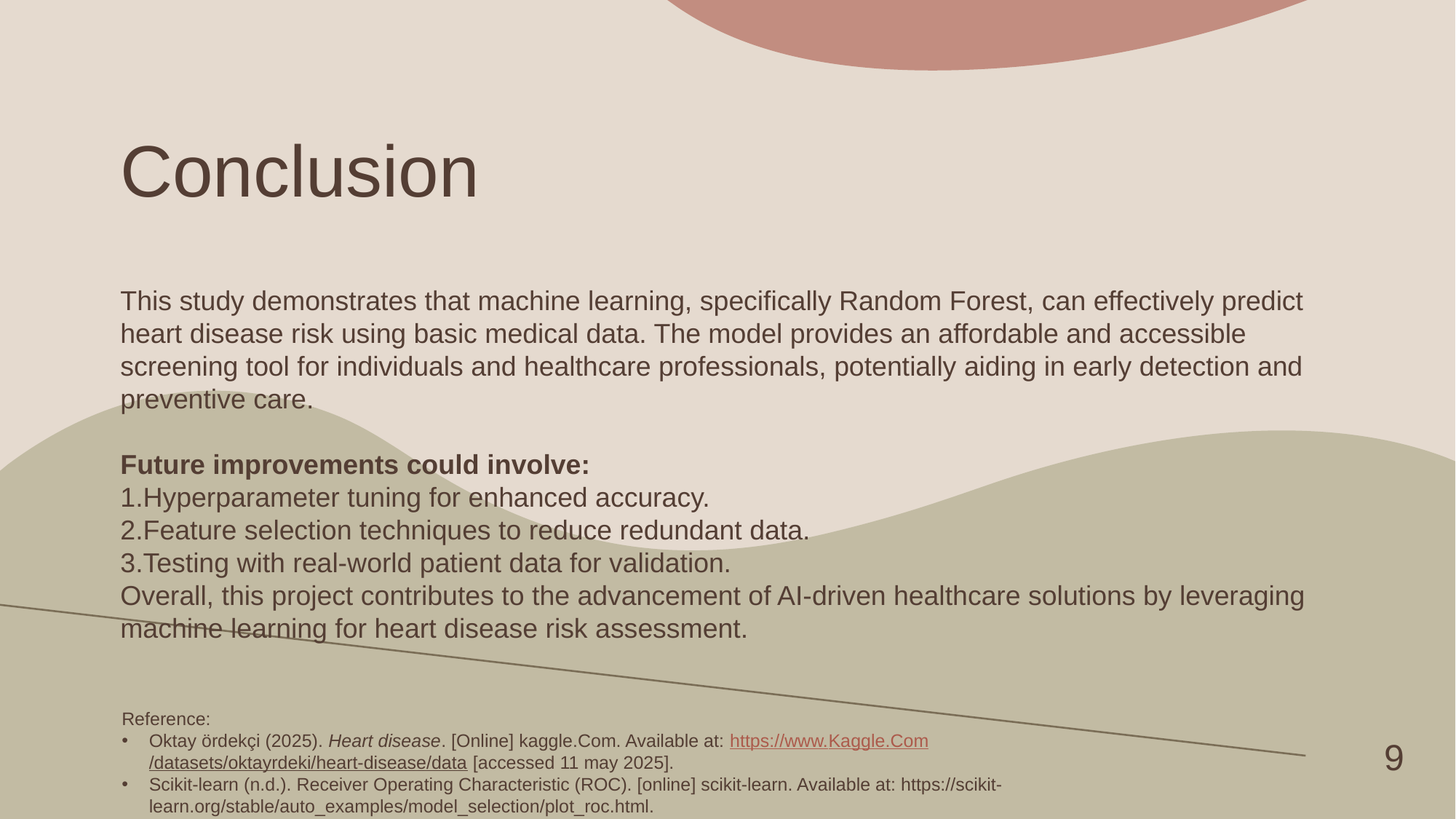

# Conclusion
This study demonstrates that machine learning, specifically Random Forest, can effectively predict heart disease risk using basic medical data. The model provides an affordable and accessible screening tool for individuals and healthcare professionals, potentially aiding in early detection and preventive care.

Future improvements could involve:
Hyperparameter tuning for enhanced accuracy.
Feature selection techniques to reduce redundant data.
Testing with real-world patient data for validation.
Overall, this project contributes to the advancement of AI-driven healthcare solutions by leveraging machine learning for heart disease risk assessment.
Reference:​
Oktay ördekçi (2025). Heart disease. [Online] kaggle.Com. Available at: https://www.Kaggle.Com/datasets/oktayrdeki/heart-disease/data [accessed 11 may 2025].
Scikit-learn (n.d.). Receiver Operating Characteristic (ROC). [online] scikit-learn. Available at: https://scikit-learn.org/stable/auto_examples/model_selection/plot_roc.html.

9